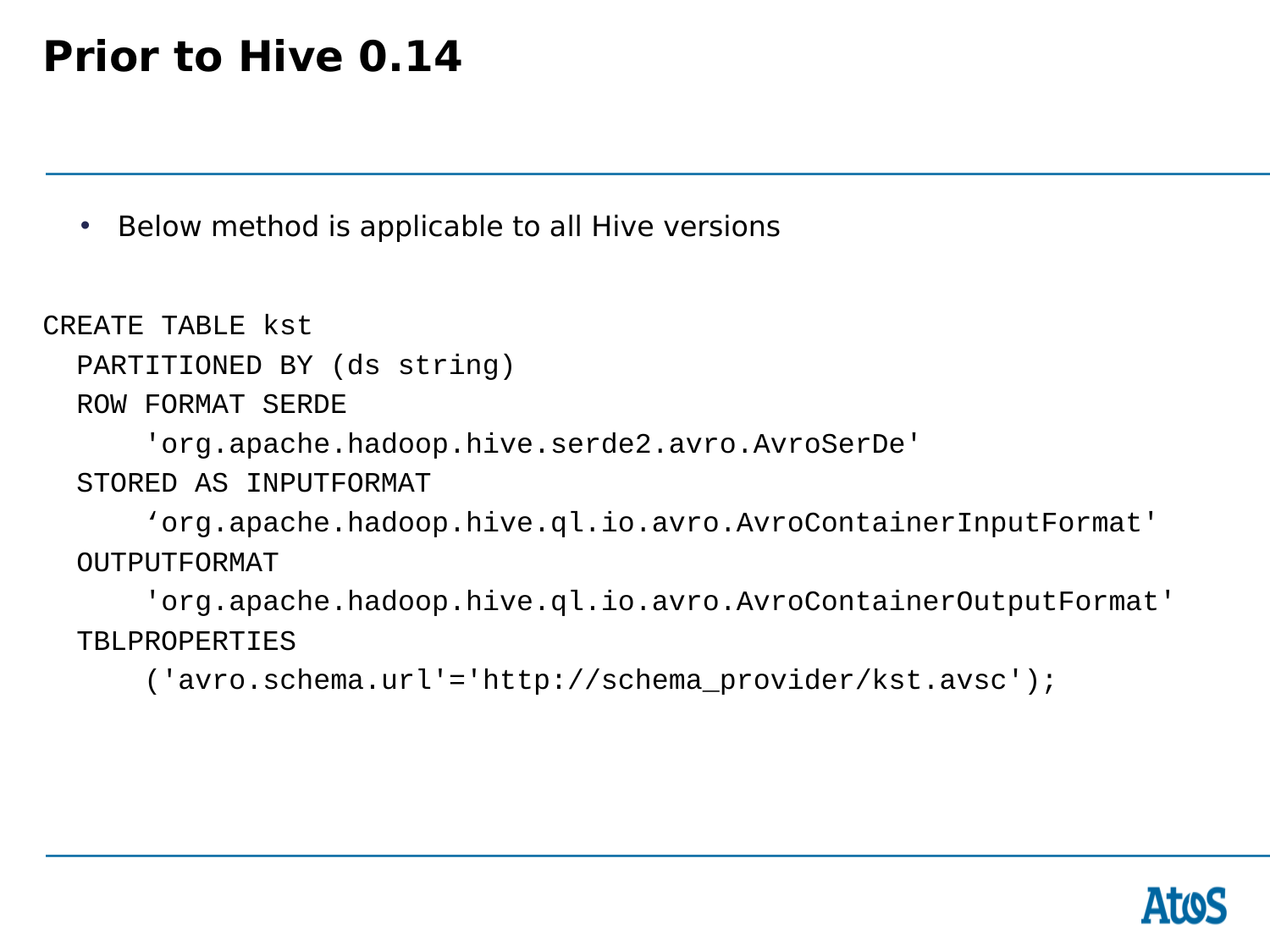

# Prior to Hive 0.14
Below method is applicable to all Hive versions

CREATE TABLE kst
  PARTITIONED BY (ds string)
  ROW FORMAT SERDE
      'org.apache.hadoop.hive.serde2.avro.AvroSerDe'
  STORED AS INPUTFORMAT
      ‘org.apache.hadoop.hive.ql.io.avro.AvroContainerInputFormat'
  OUTPUTFORMAT
      'org.apache.hadoop.hive.ql.io.avro.AvroContainerOutputFormat'
  TBLPROPERTIES
      ('avro.schema.url'='http://schema_provider/kst.avsc');